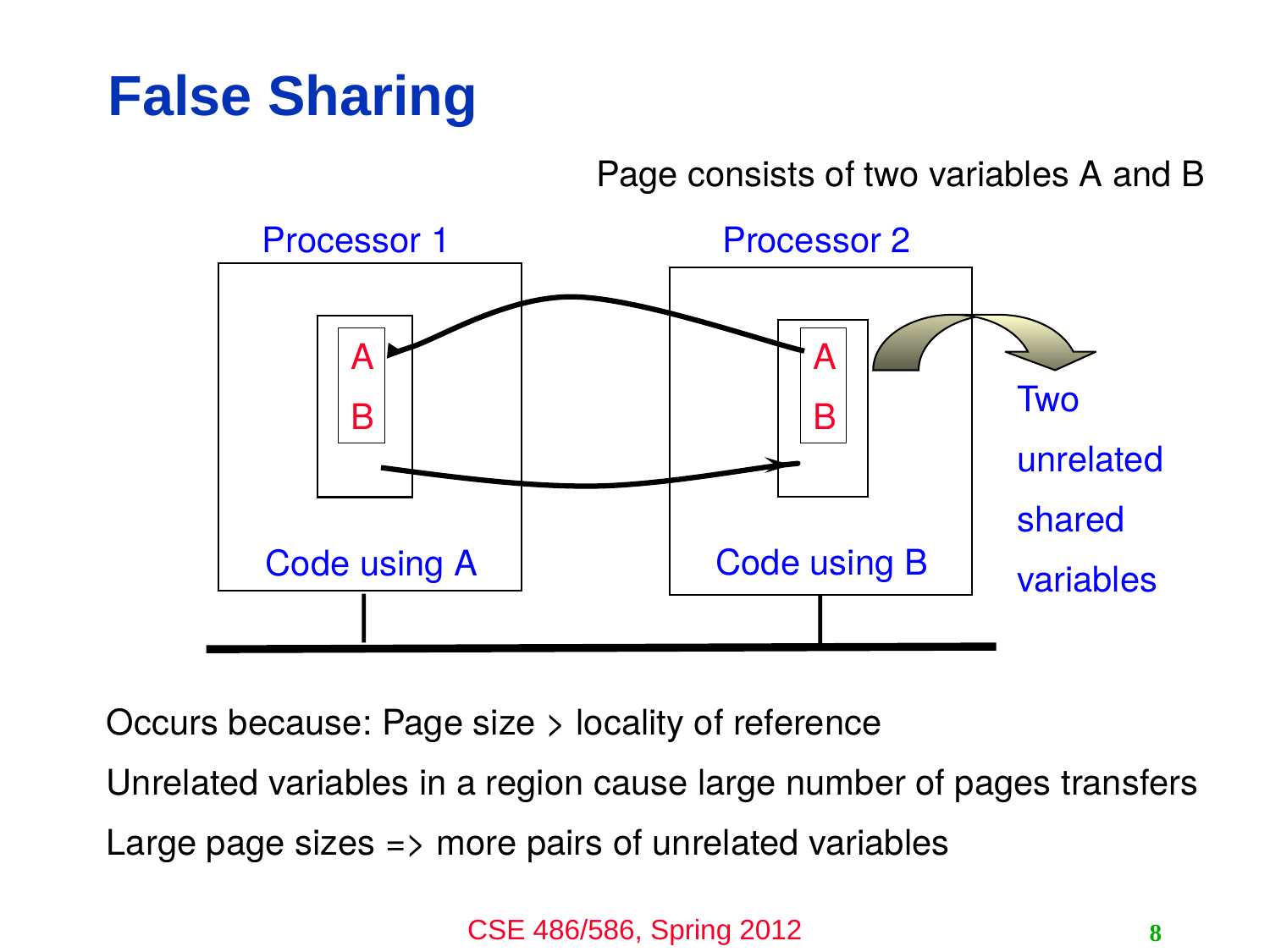

# False Sharing
Page consists of two variables A and B

Processor 1
Processor 2

A
B
A
B
Two
unrelated
shared
variables

Code using B
Code using A

Occurs because: Page size > locality of reference
Unrelated variables in a region cause large number of pages transfers
Large page sizes => more pairs of unrelated variables

8